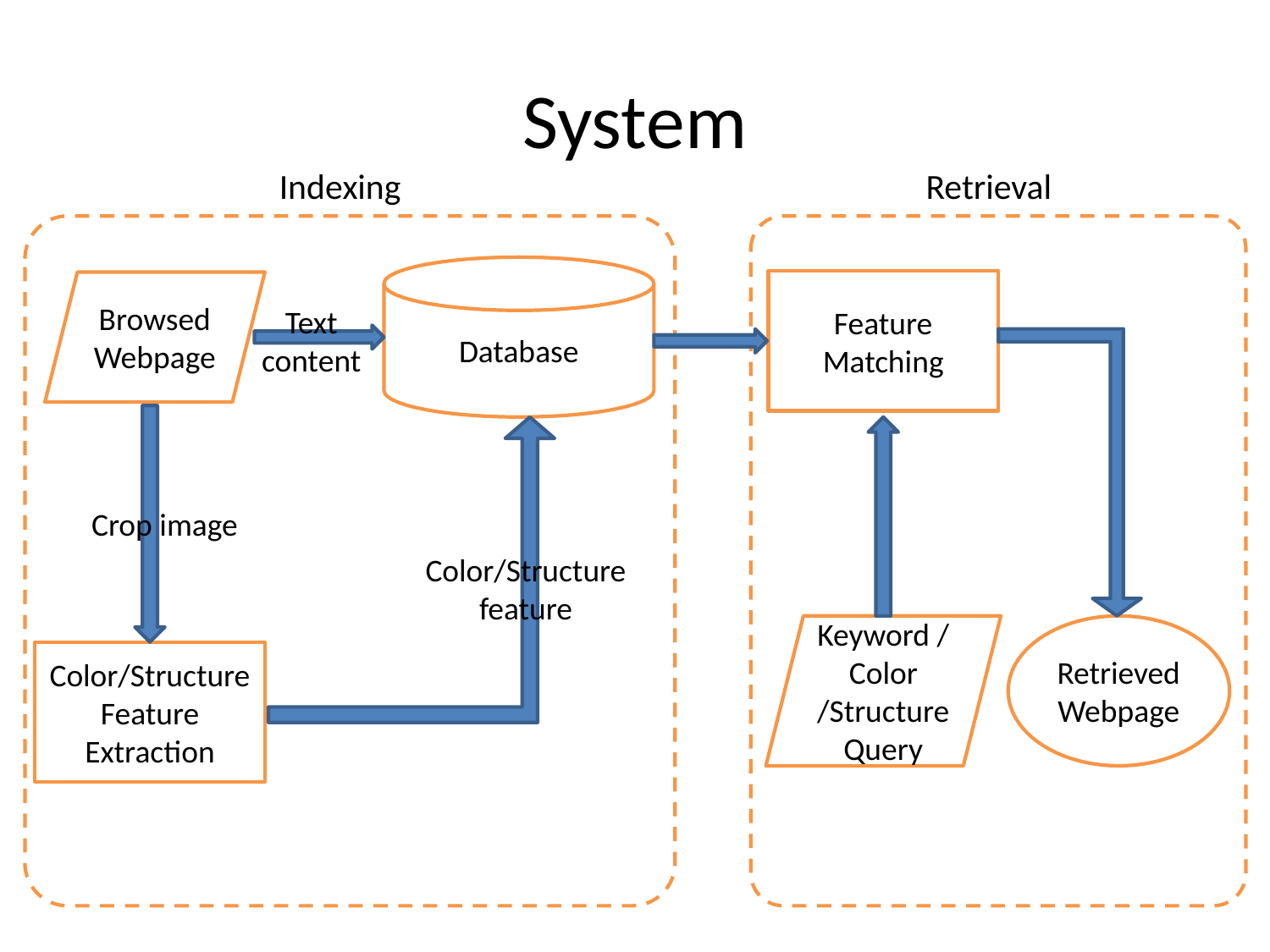

# System
Retrieval
Indexing

Database
Feature Matching
Browsed
Webpage
Text
content

Crop image
Color/Structure
feature
Keyword /Color /Structure Query
Retrieved Webpage
Color/Structure Feature Extraction